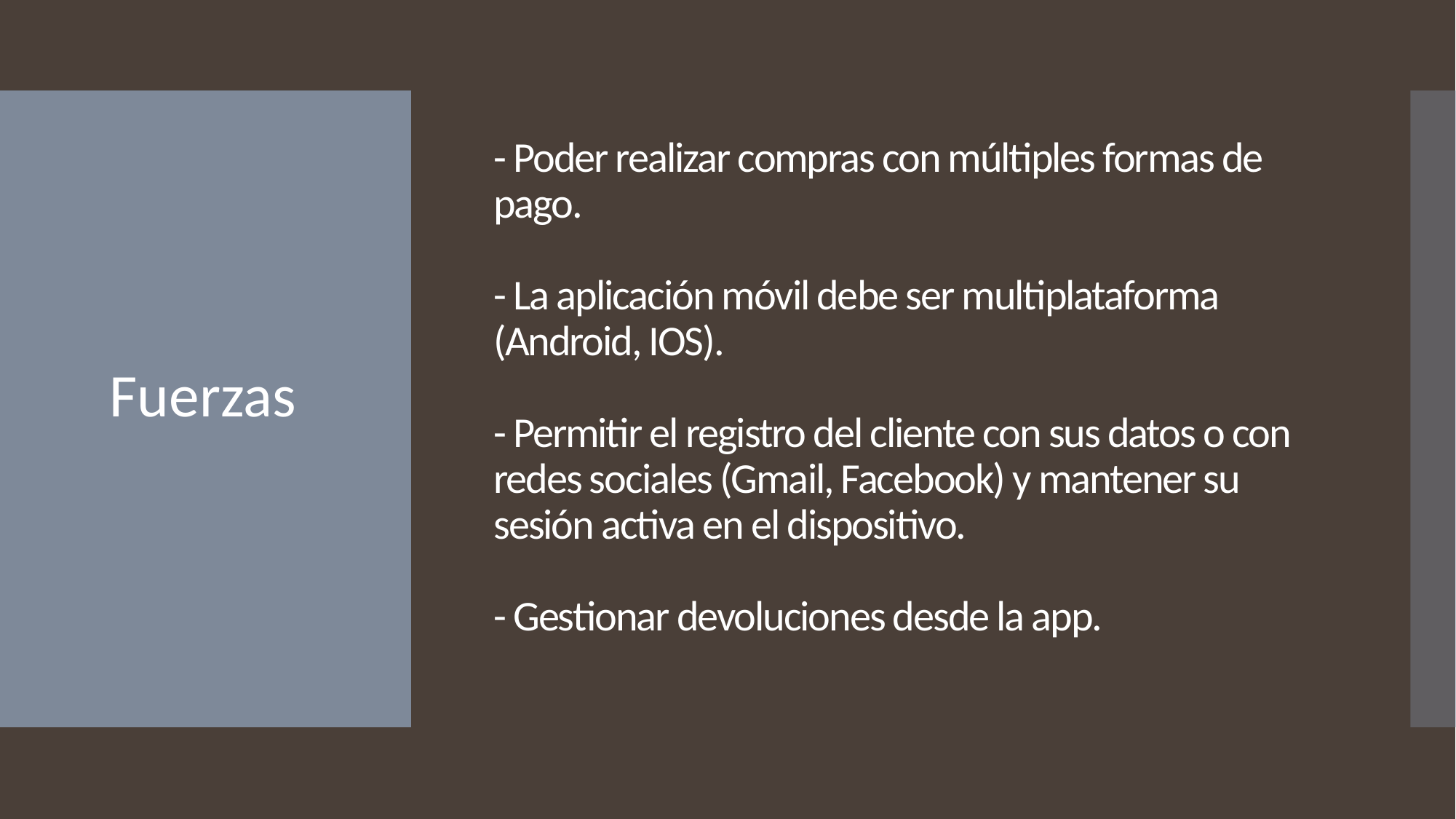

# - Poder realizar compras con múltiples formas de pago. - La aplicación móvil debe ser multiplataforma (Android, IOS). - Permitir el registro del cliente con sus datos o con redes sociales (Gmail, Facebook) y mantener su sesión activa en el dispositivo. - Gestionar devoluciones desde la app.
Fuerzas